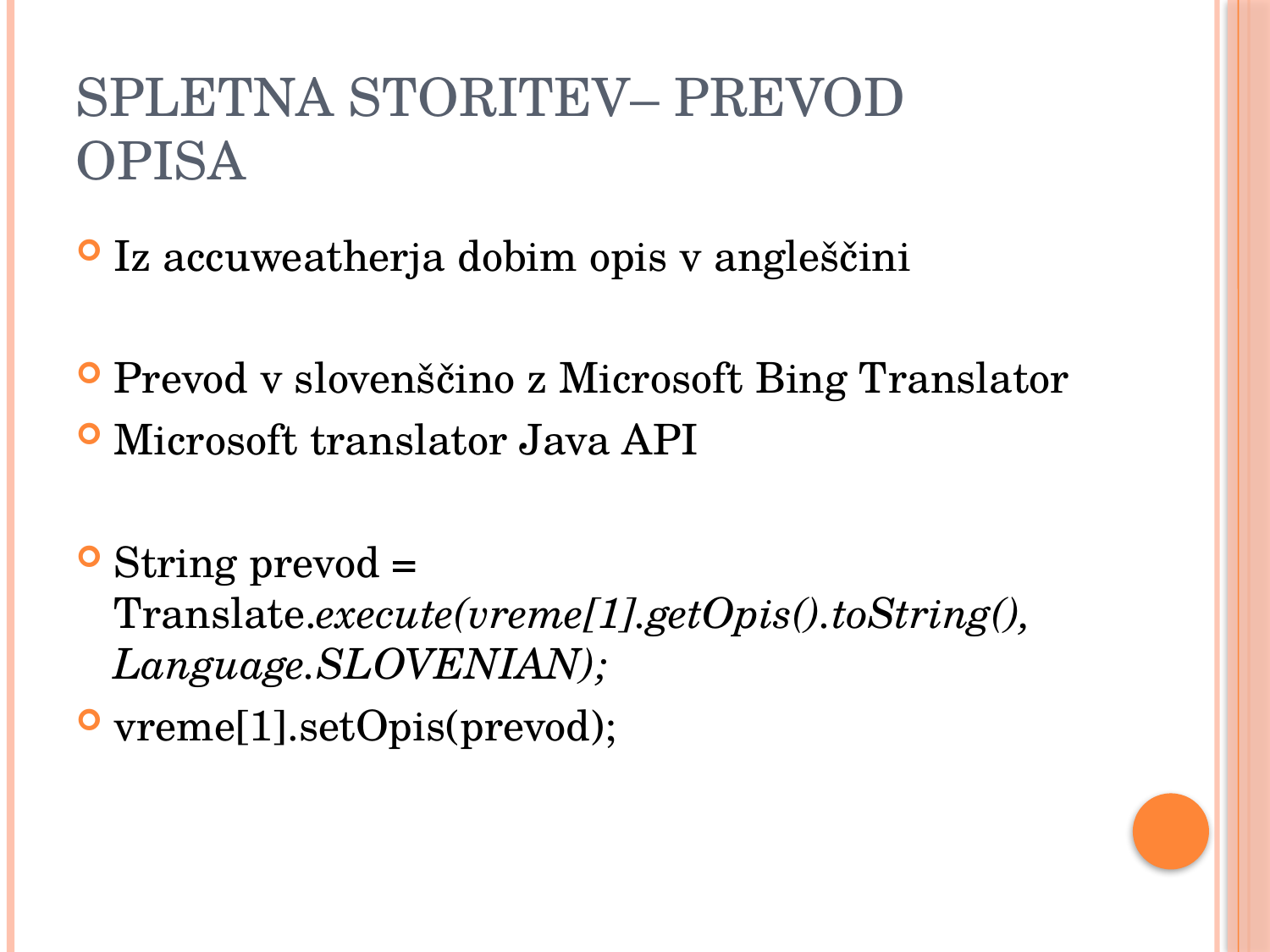

# Spletna storitev– Prevod opisa
Iz accuweatherja dobim opis v angleščini

Prevod v slovenščino z Microsoft Bing Translator
Microsoft translator Java API

String prevod = Translate.execute(vreme[1].getOpis().toString(), Language.SLOVENIAN);
vreme[1].setOpis(prevod);